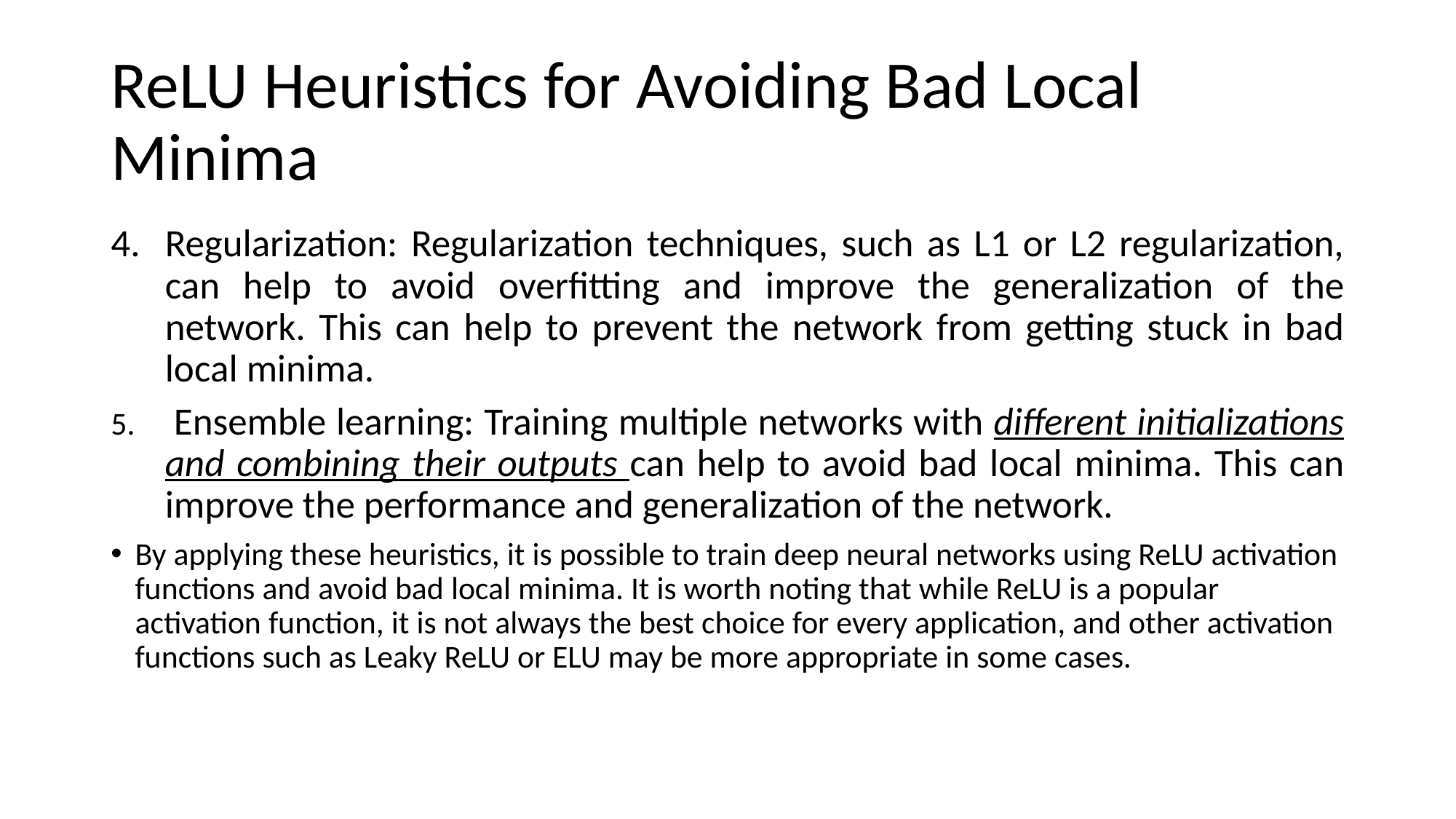

# ReLU Heuristics for Avoiding Bad Local Minima
Regularization: Regularization techniques, such as L1 or L2 regularization, can help to avoid overfitting and improve the generalization of the network. This can help to prevent the network from getting stuck in bad local minima.
 Ensemble learning: Training multiple networks with different initializations and combining their outputs can help to avoid bad local minima. This can improve the performance and generalization of the network.
By applying these heuristics, it is possible to train deep neural networks using ReLU activation functions and avoid bad local minima. It is worth noting that while ReLU is a popular activation function, it is not always the best choice for every application, and other activation functions such as Leaky ReLU or ELU may be more appropriate in some cases.